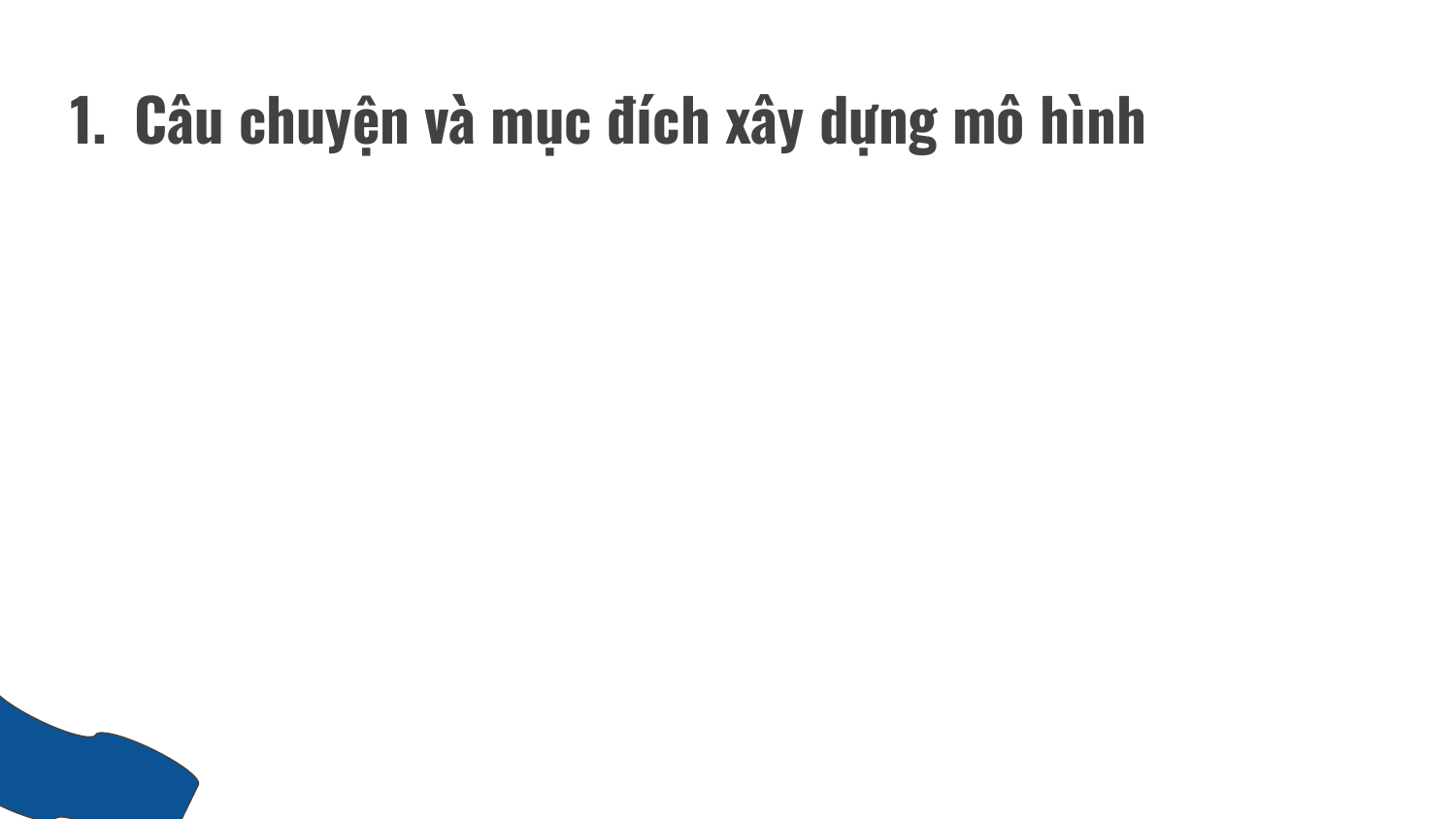

# Câu chuyện và mục đích xây dựng mô hình